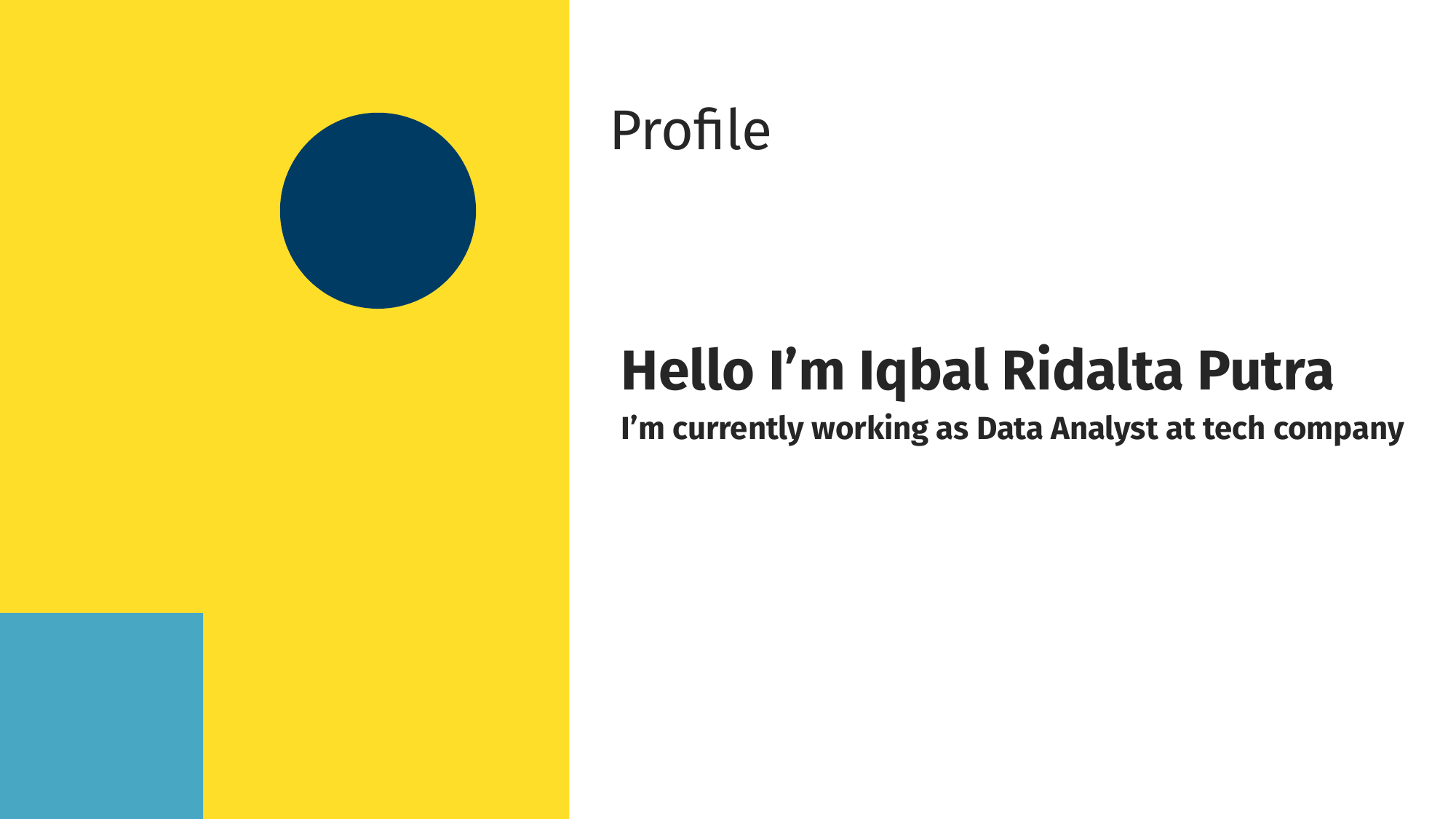

Profile
Hello I’m Iqbal Ridalta Putra
I’m currently working as Data Analyst at tech company